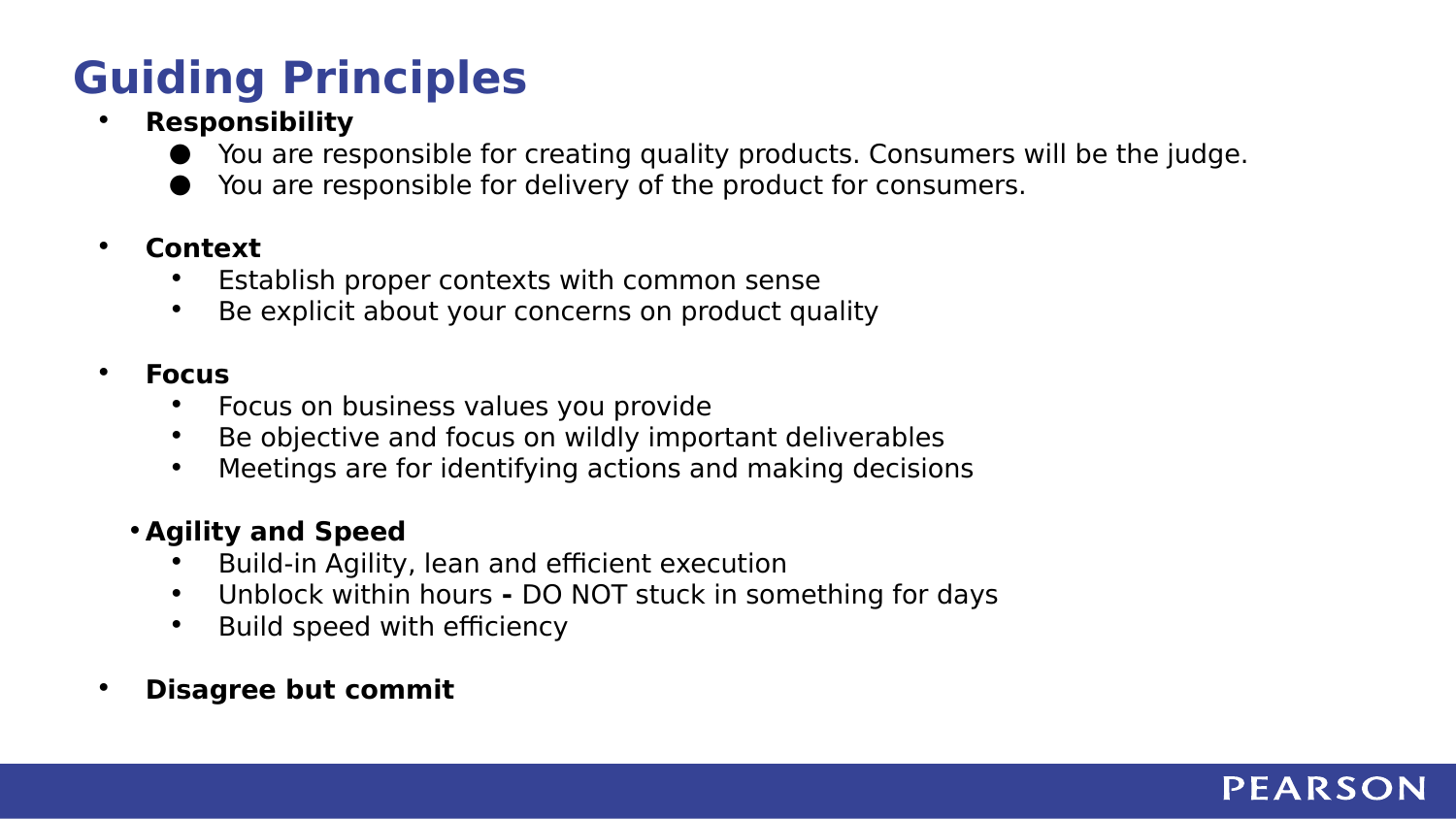

# Guiding Principles
Responsibility
You are responsible for creating quality products. Consumers will be the judge.
You are responsible for delivery of the product for consumers.

Context
Establish proper contexts with common sense
Be explicit about your concerns on product quality

Focus
Focus on business values you provide
Be objective and focus on wildly important deliverables
Meetings are for identifying actions and making decisions

Agility and Speed
Build-in Agility, lean and efficient execution
Unblock within hours - DO NOT stuck in something for days
Build speed with efficiency

Disagree but commit